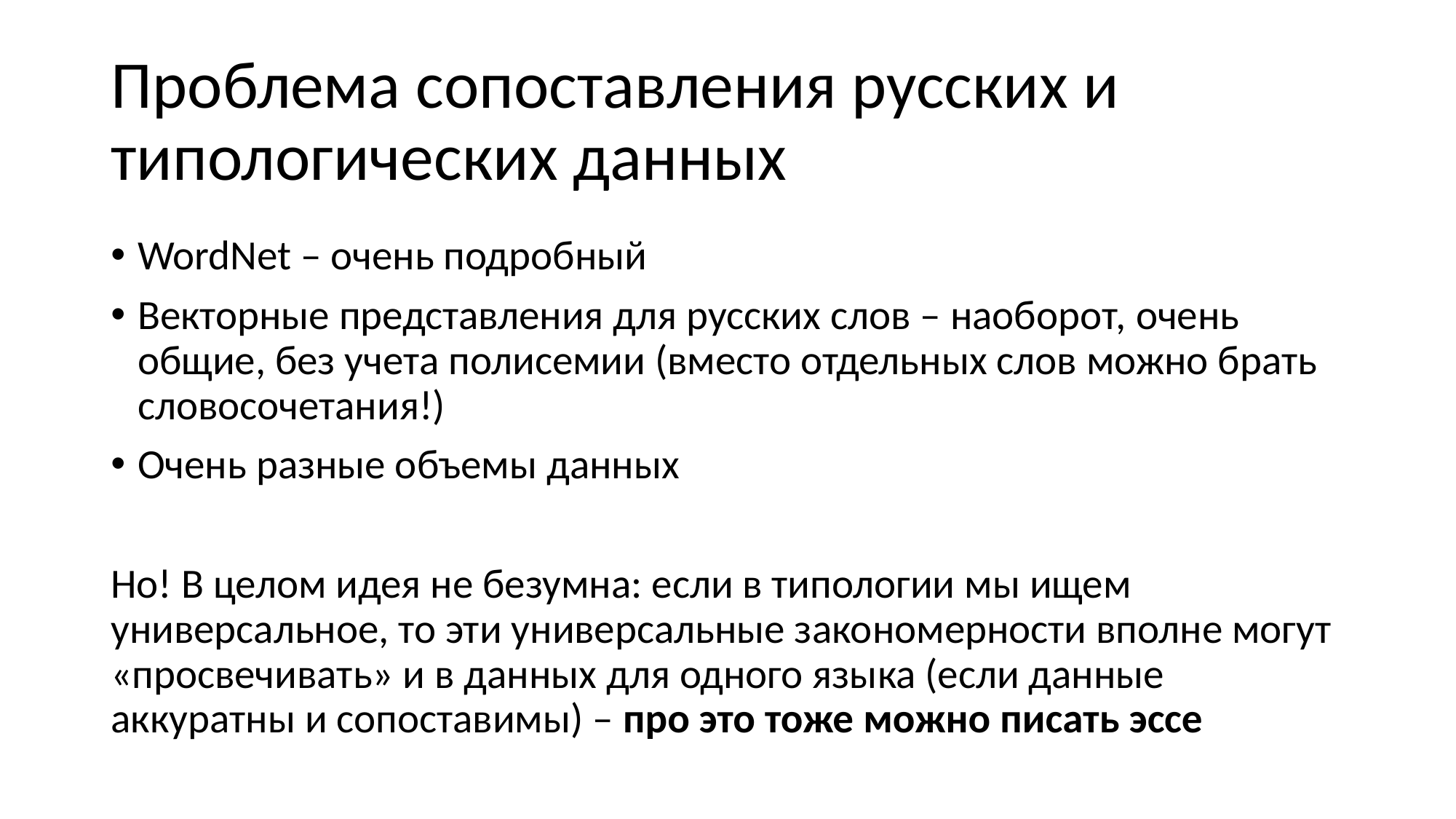

# Проблема сопоставления русских и типологических данных
WordNet – очень подробный
Векторные представления для русских слов – наоборот, очень общие, без учета полисемии (вместо отдельных слов можно брать словосочетания!)
Очень разные объемы данных

Но! В целом идея не безумна: если в типологии мы ищем универсальное, то эти универсальные закономерности вполне могут «просвечивать» и в данных для одного языка (если данные аккуратны и сопоставимы) – про это тоже можно писать эссе